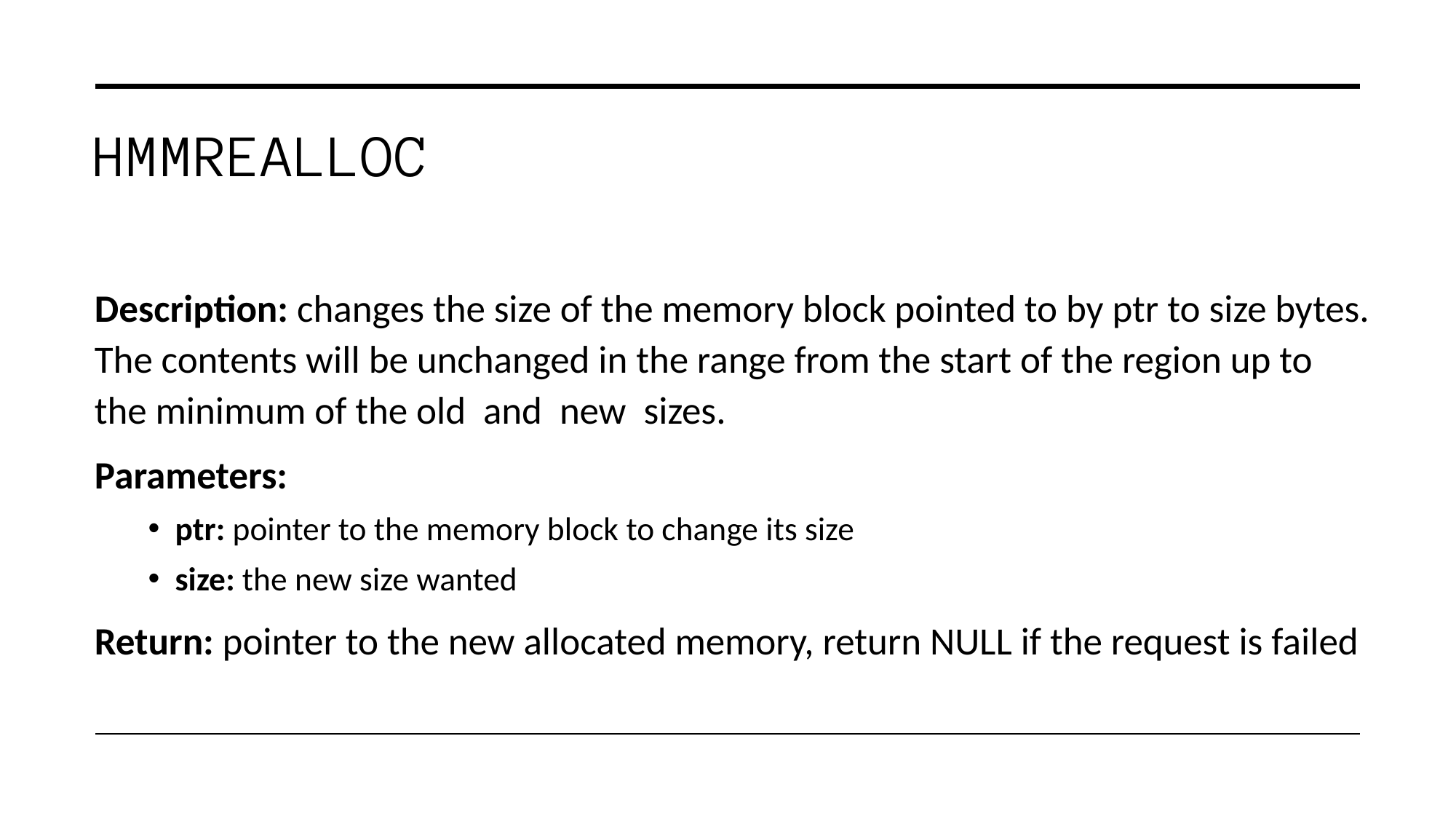

# Hmmrealloc
Description: changes the size of the memory block pointed to by ptr to size bytes. The contents will be unchanged in the range from the start of the region up to the minimum of the old  and  new  sizes.
Parameters:
ptr: pointer to the memory block to change its size
size: the new size wanted
Return: pointer to the new allocated memory, return NULL if the request is failed